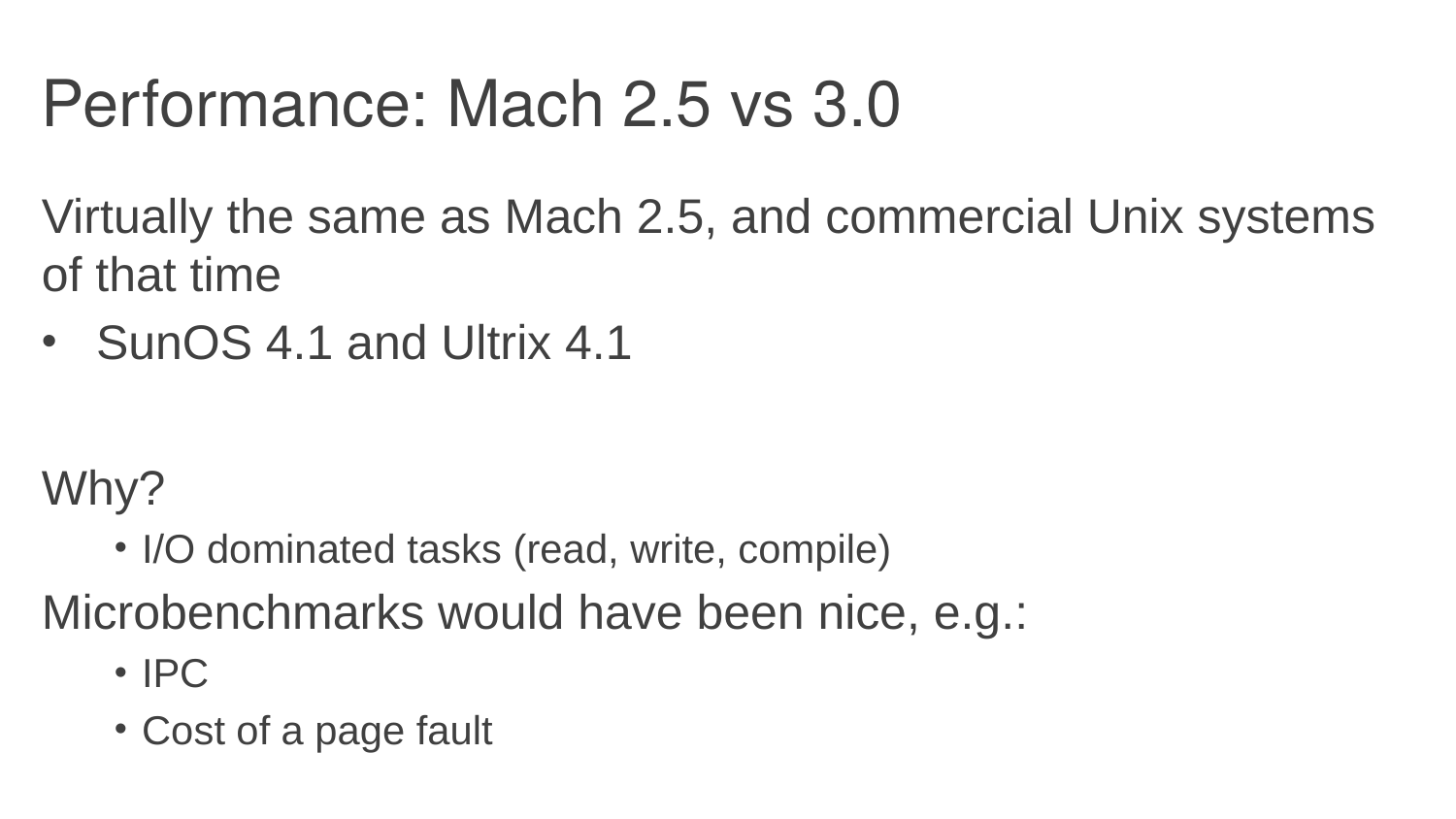

# Performance: Mach 2.5 vs 3.0
Virtually the same as Mach 2.5, and commercial Unix systems of that time
SunOS 4.1 and Ultrix 4.1

Why?
I/O dominated tasks (read, write, compile)
Microbenchmarks would have been nice, e.g.:
IPC
Cost of a page fault